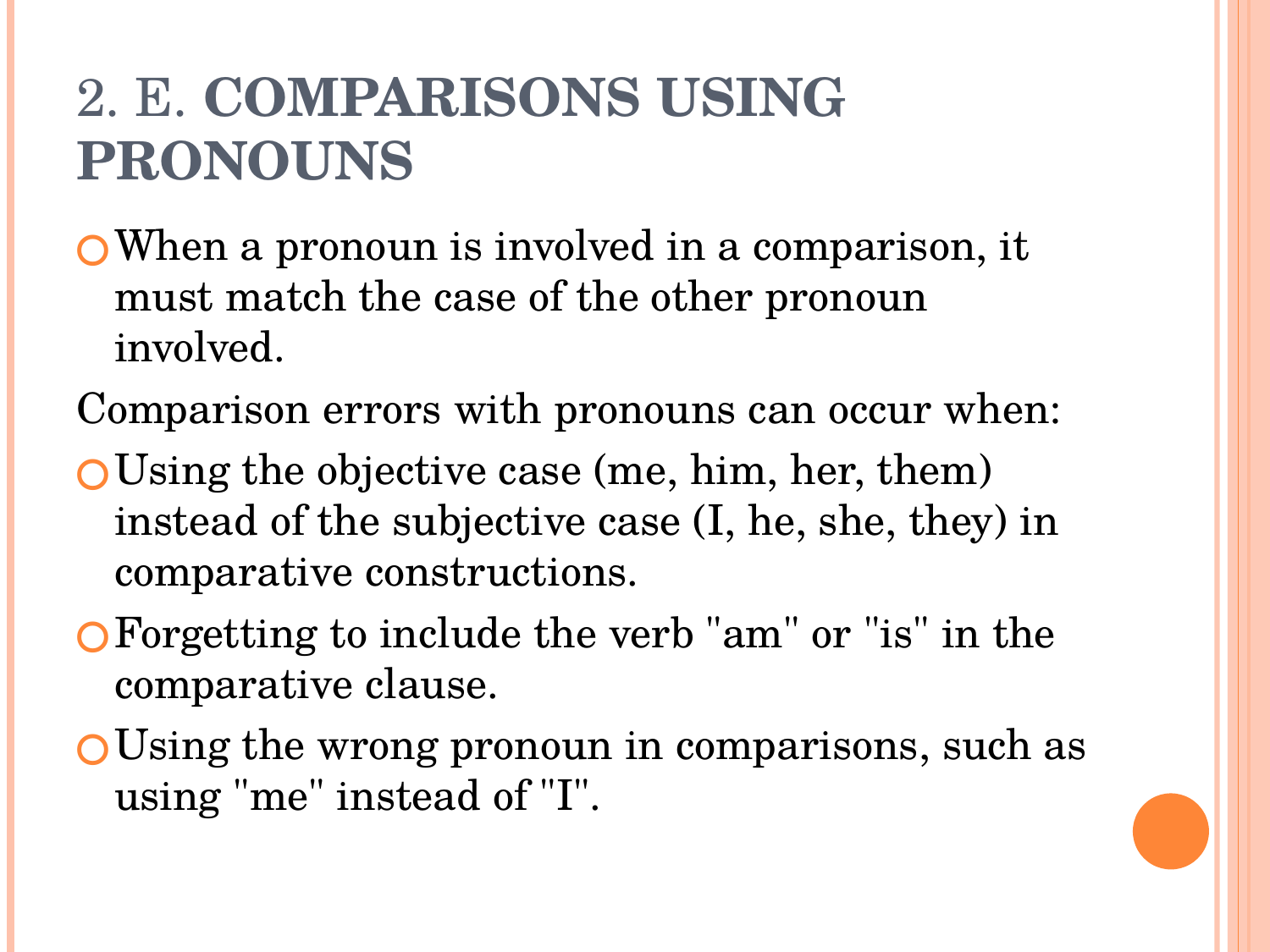

# 2. E. Comparisons Using Pronouns
When a pronoun is involved in a comparison, it must match the case of the other pronoun involved.
Comparison errors with pronouns can occur when:
Using the objective case (me, him, her, them) instead of the subjective case (I, he, she, they) in comparative constructions.
Forgetting to include the verb "am" or "is" in the comparative clause.
Using the wrong pronoun in comparisons, such as using "me" instead of "I".